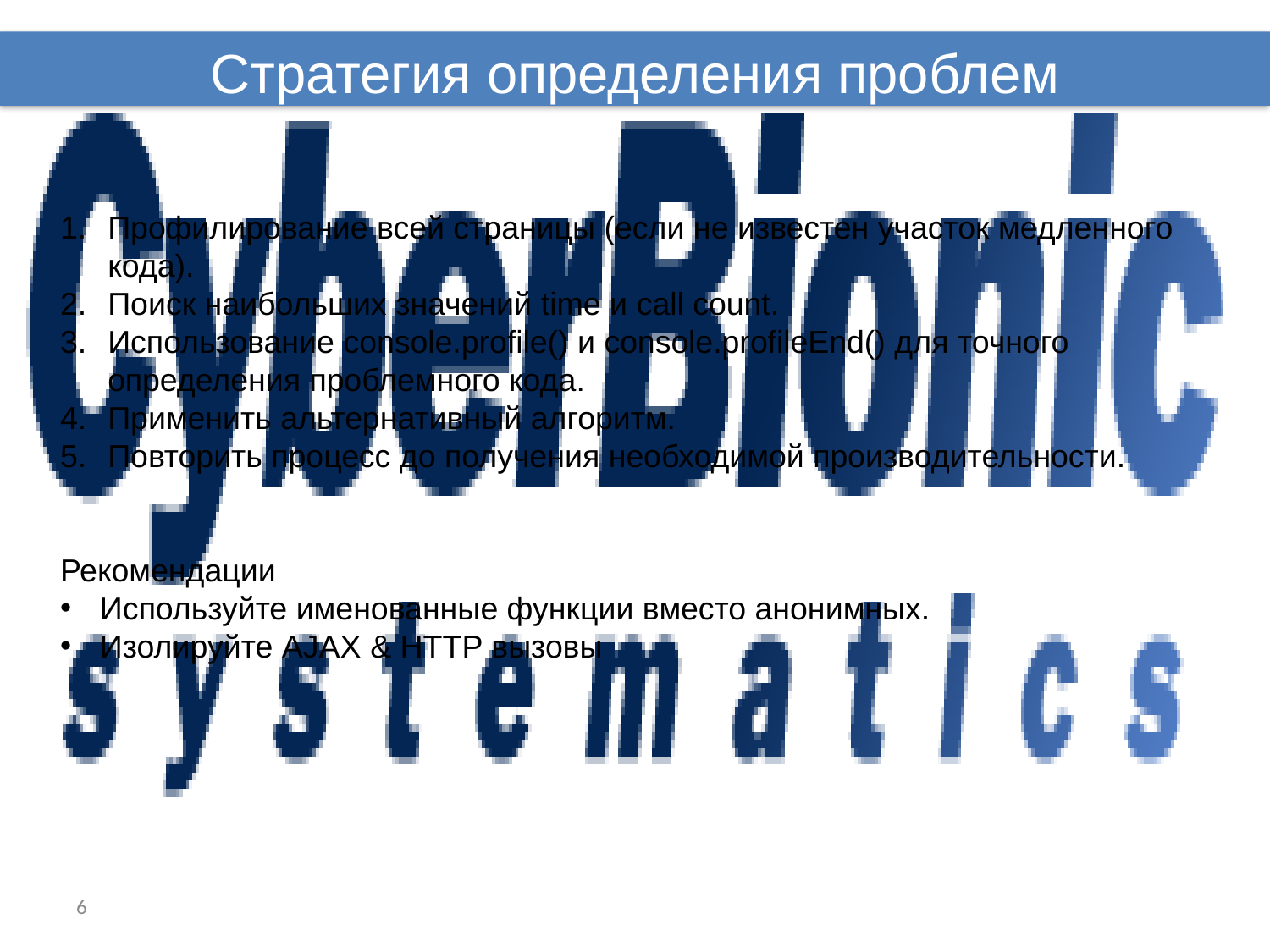

Стратегия определения проблем

Профилирование всей страницы (если не известен участок медленного кода).
Поиск наибольших значений time и call count.
Использование console.profile() и console.profileEnd() для точного определения проблемного кода.
Применить альтернативный алгоритм.
Повторить процесс до получения необходимой производительности.

Рекомендации
Используйте именованные функции вместо анонимных.
Изолируйте AJAX & HTTP вызовы

6